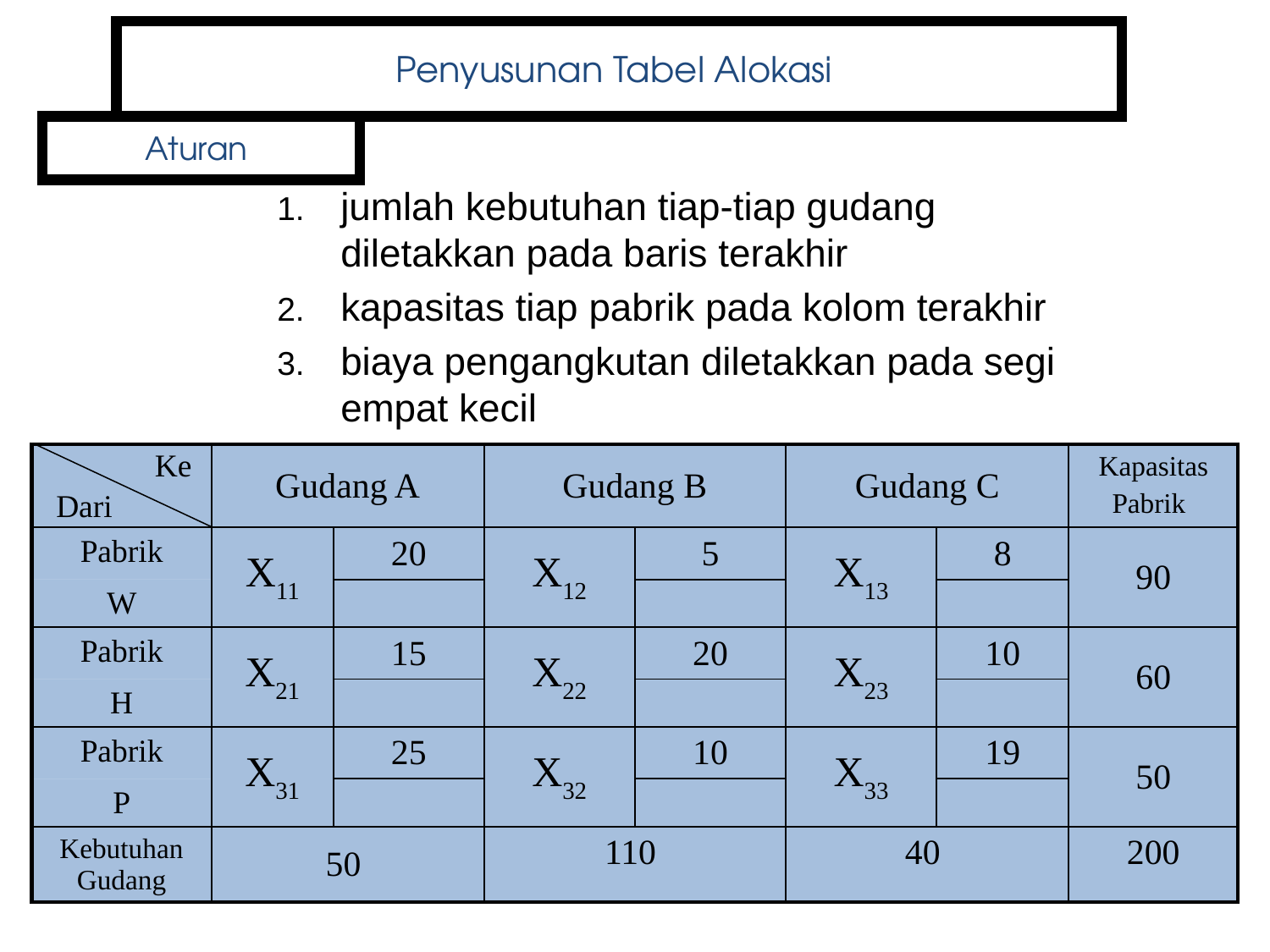

Penyusunan Tabel Alokasi
Aturan
jumlah kebutuhan tiap-tiap gudang diletakkan pada baris terakhir
kapasitas tiap pabrik pada kolom terakhir
biaya pengangkutan diletakkan pada segi empat kecil
|  | Gudang A |  | Gudang B |  | Gudang C |  | Kapasitas Pabrik |
| --- | --- | --- | --- | --- | --- | --- | --- |
| Pabrik | X11 | 20 | X12 | 5 | X13 | 8 | 90 |
| W |  |  |  |  |  |  |  |
| Pabrik | X21 | 15 | X22 | 20 | X23 | 10 | 60 |
| H |  |  |  |  |  |  |  |
| Pabrik | X31 | 25 | X32 | 10 | X33 | 19 | 50 |
| P |  |  |  |  |  |  |  |
| Kebutuhan Gudang | 50 |  | 110 |  | 40 |  | 200 |

Ke
Dari